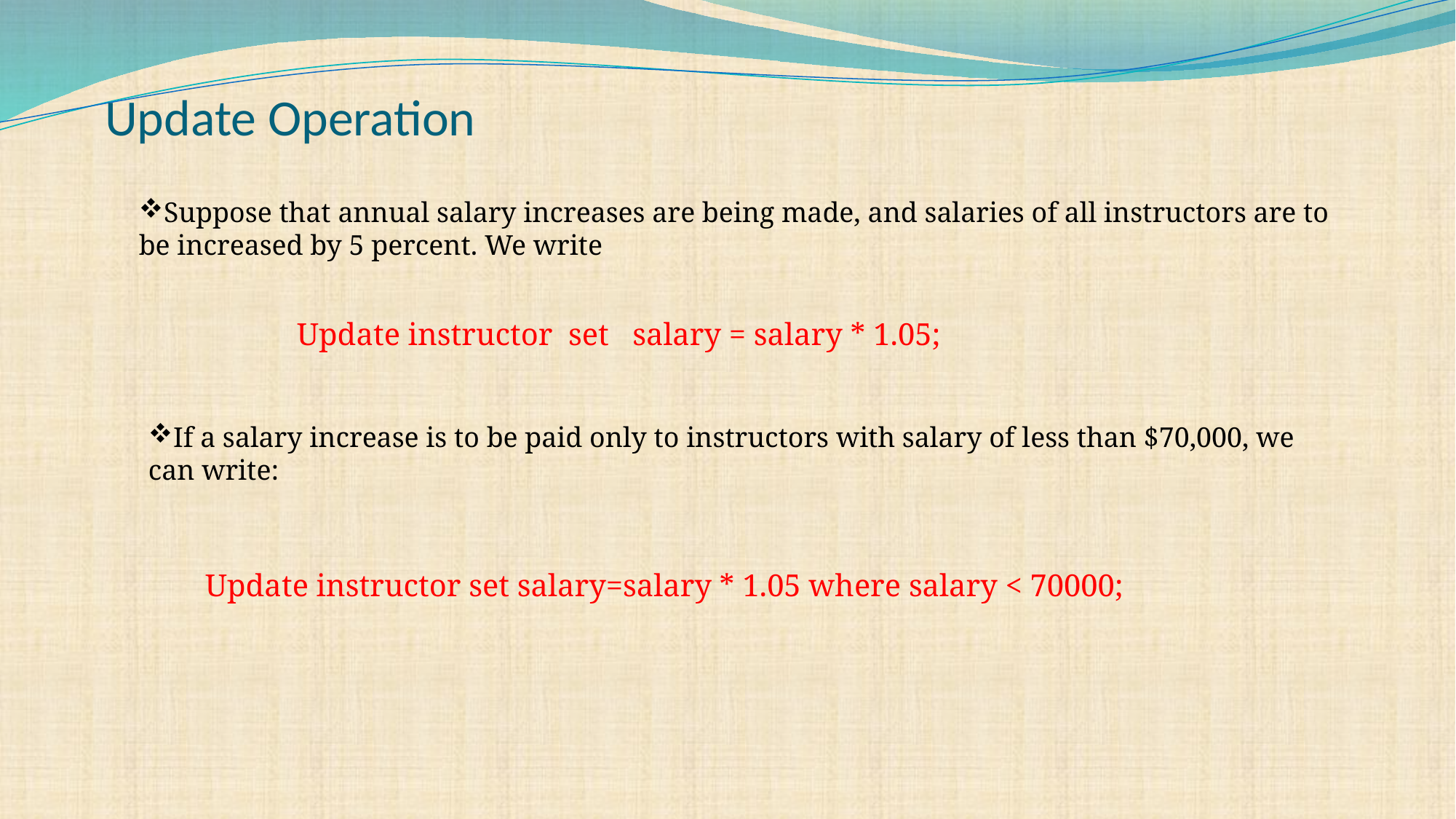

# Update Operation
Suppose that annual salary increases are being made, and salaries of all instructors are to be increased by 5 percent. We write
Update instructor  set   salary = salary * 1.05;
If a salary increase is to be paid only to instructors with salary of less than $70,000, we can write:
Update instructor set salary=salary * 1.05 where salary < 70000;